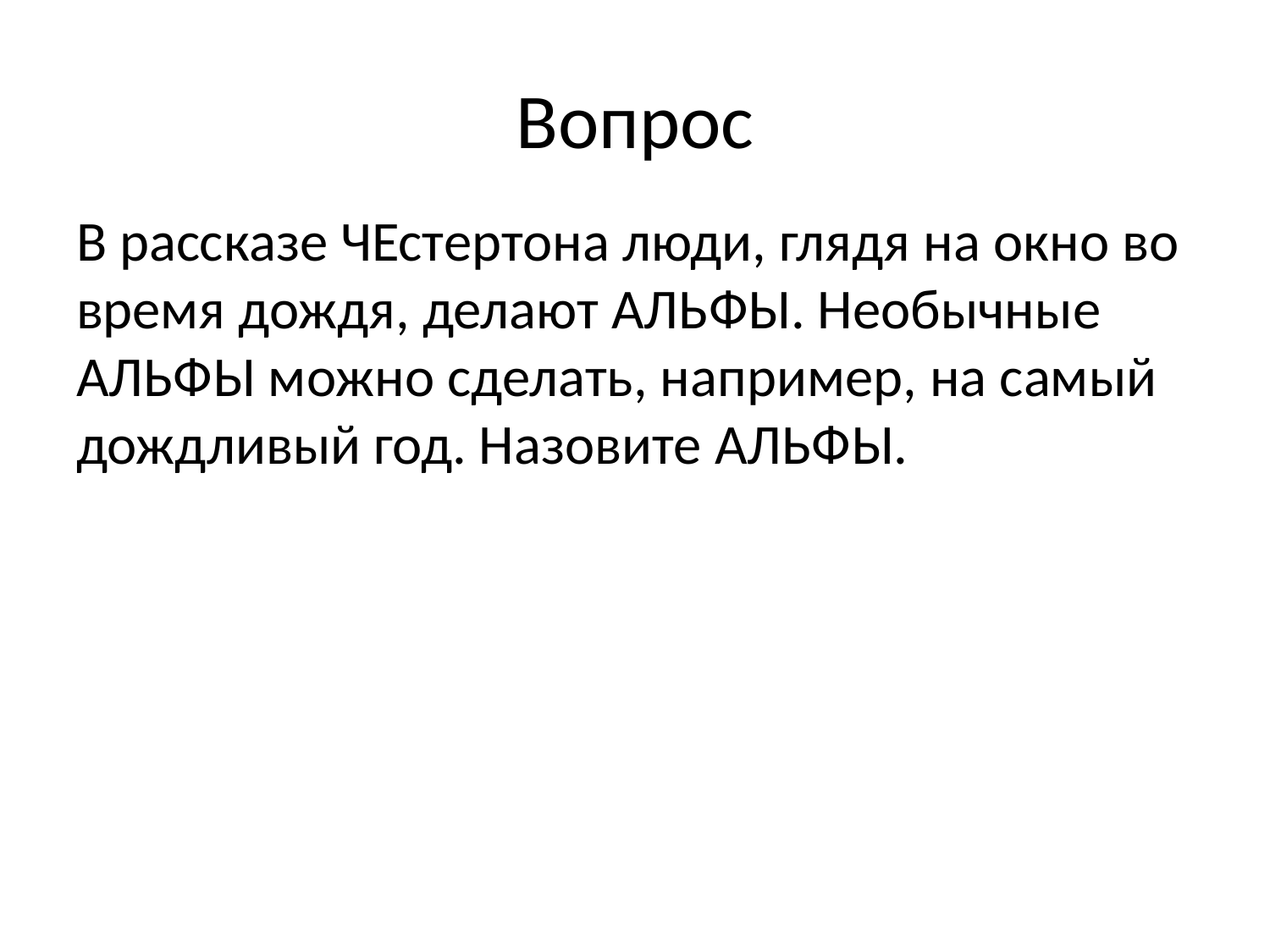

# Вопрос
В рассказе ЧЕстертона люди, глядя на окно во время дождя, делают АЛЬФЫ. Необычные АЛЬФЫ можно сделать, например, на самый дождливый год. Назовите АЛЬФЫ.